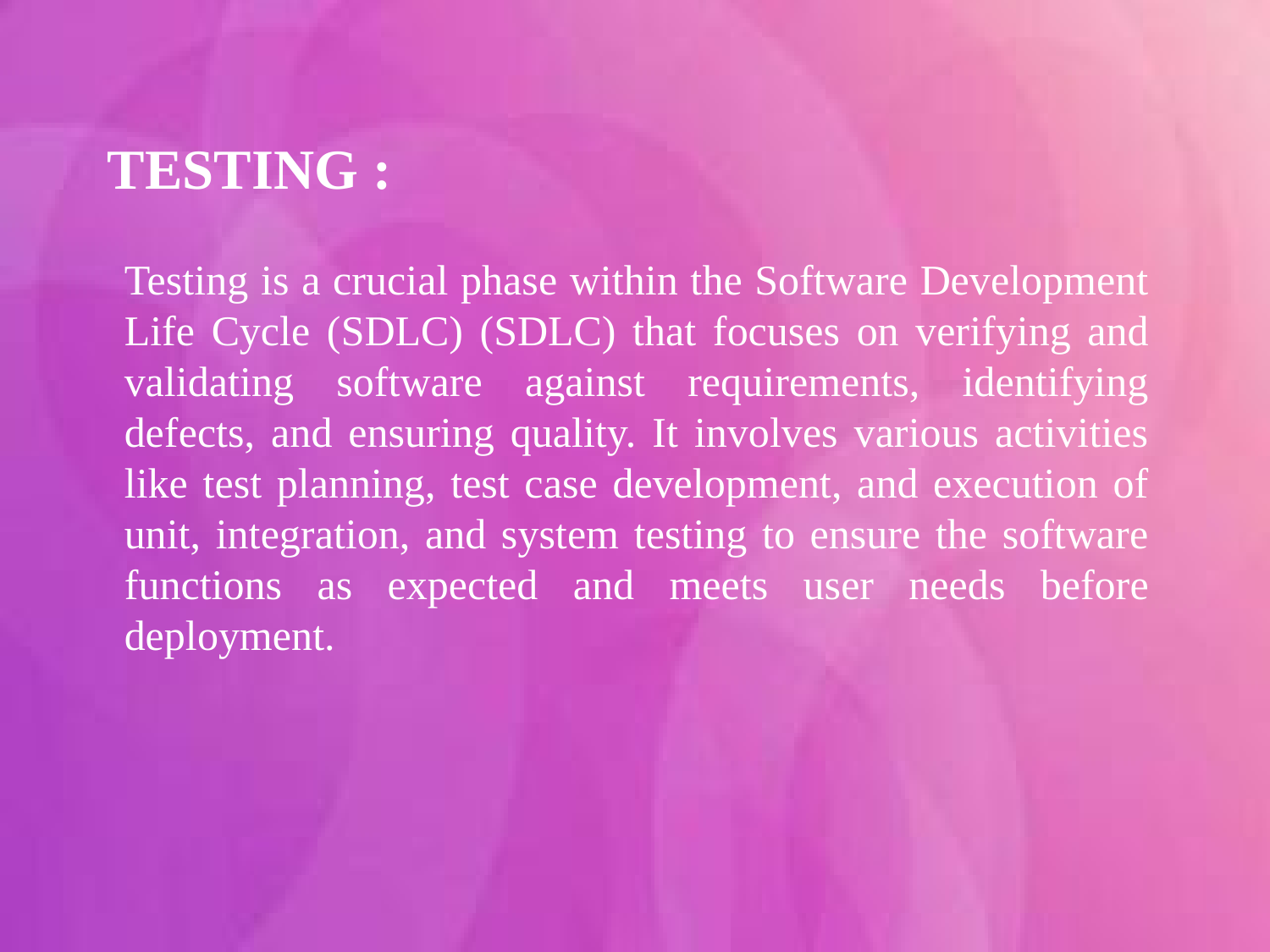

TESTING :
Testing is a crucial phase within the Software Development Life Cycle (SDLC) (SDLC) that focuses on verifying and validating software against requirements, identifying defects, and ensuring quality. It involves various activities like test planning, test case development, and execution of unit, integration, and system testing to ensure the software functions as expected and meets user needs before deployment.